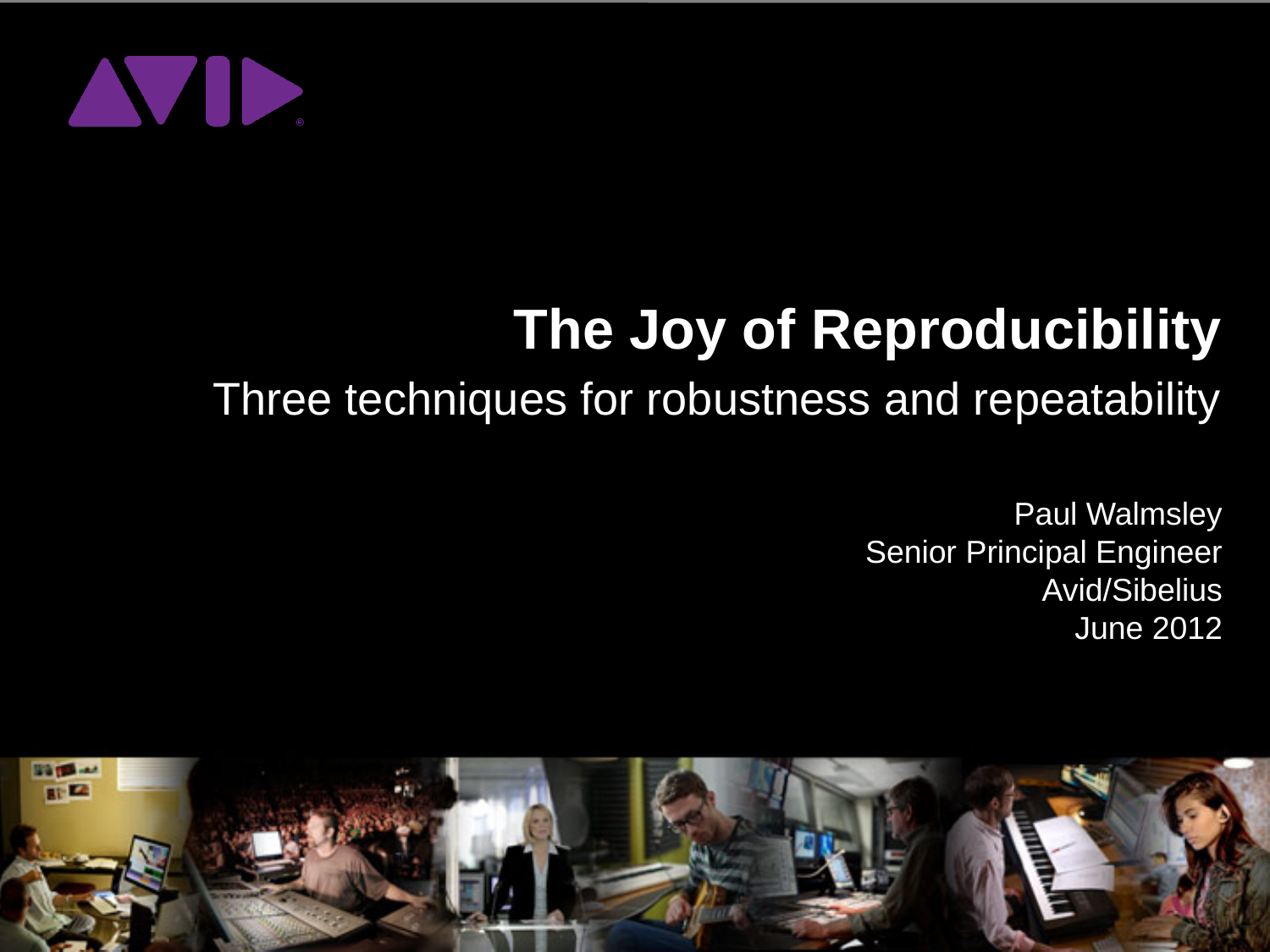

The Joy of Reproducibility
Three techniques for robustness and repeatability

Paul Walmsley
Senior Principal Engineer
Avid/Sibelius
June 2012